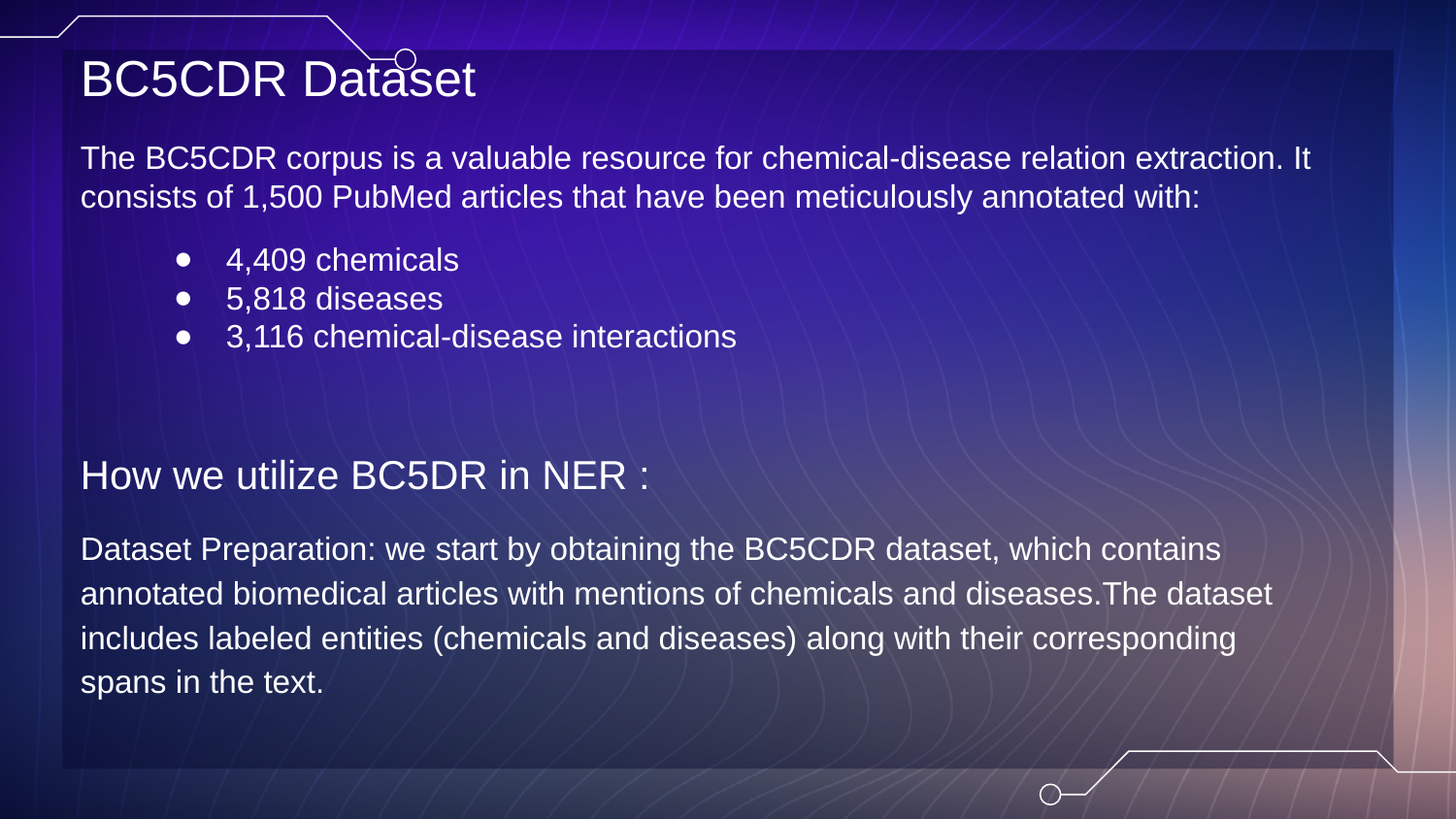

# BC5CDR Dataset
The BC5CDR corpus is a valuable resource for chemical-disease relation extraction. It consists of 1,500 PubMed articles that have been meticulously annotated with:
4,409 chemicals
5,818 diseases
3,116 chemical-disease interactions

How we utilize BC5DR in NER :
Dataset Preparation: we start by obtaining the BC5CDR dataset, which contains annotated biomedical articles with mentions of chemicals and diseases.The dataset includes labeled entities (chemicals and diseases) along with their corresponding spans in the text.